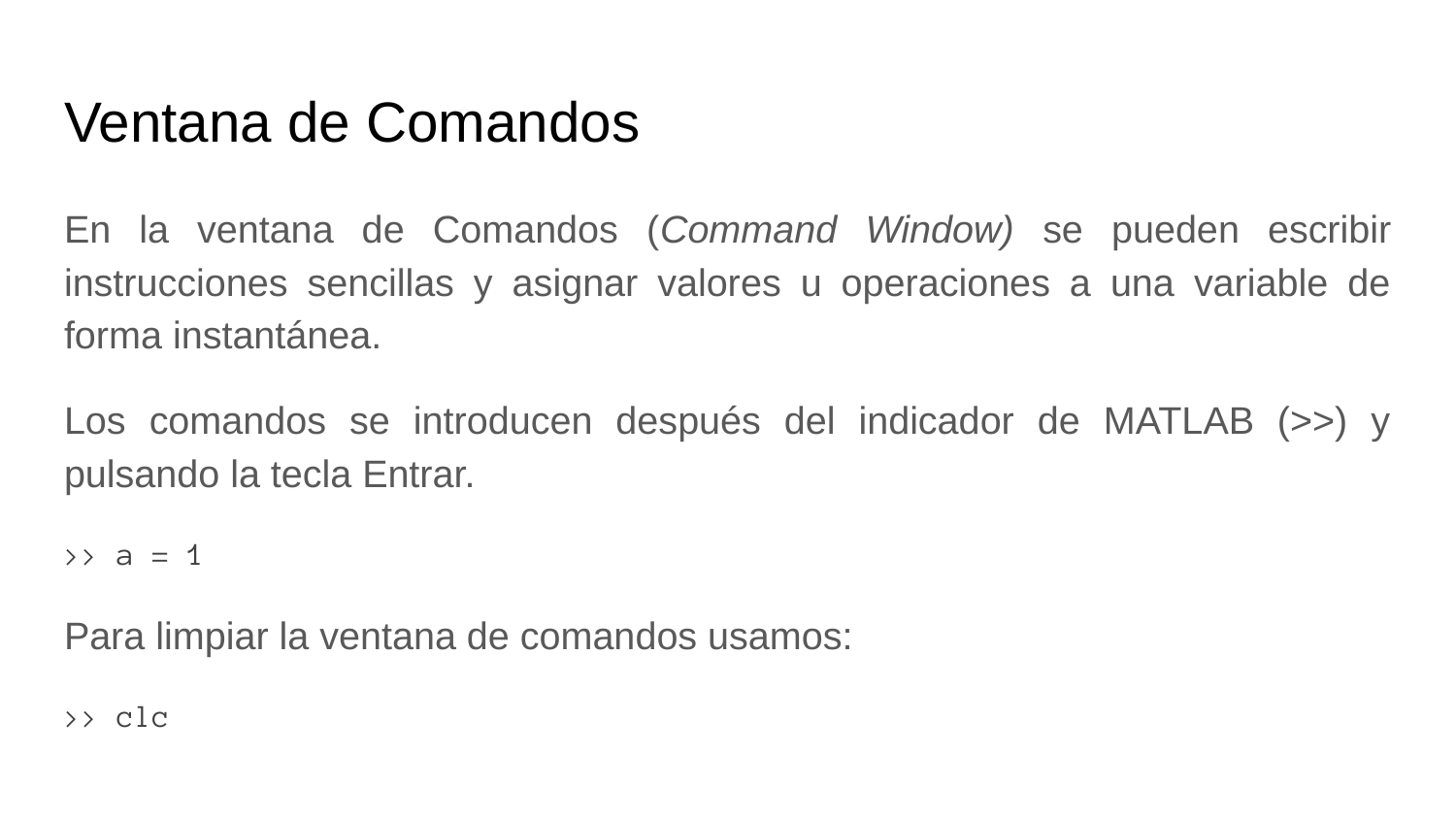

# Ventana de Comandos
En la ventana de Comandos (Command Window) se pueden escribir instrucciones sencillas y asignar valores u operaciones a una variable de forma instantánea.
Los comandos se introducen después del indicador de MATLAB (>>) y pulsando la tecla Entrar.
>> a = 1
Para limpiar la ventana de comandos usamos:
>> clc